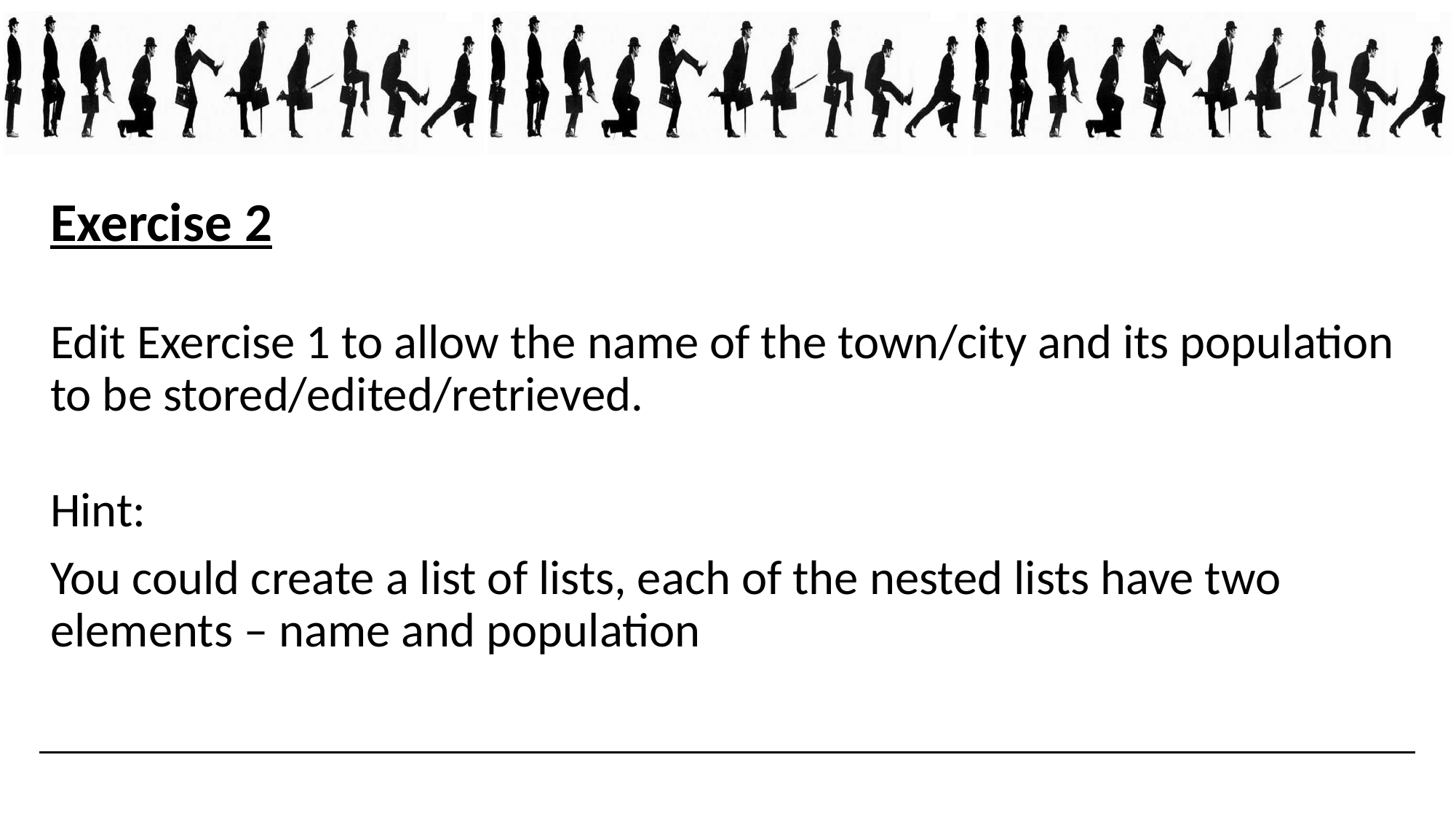

Exercise 2

Edit Exercise 1 to allow the name of the town/city and its population to be stored/edited/retrieved.

Hint:
You could create a list of lists, each of the nested lists have two elements – name and population